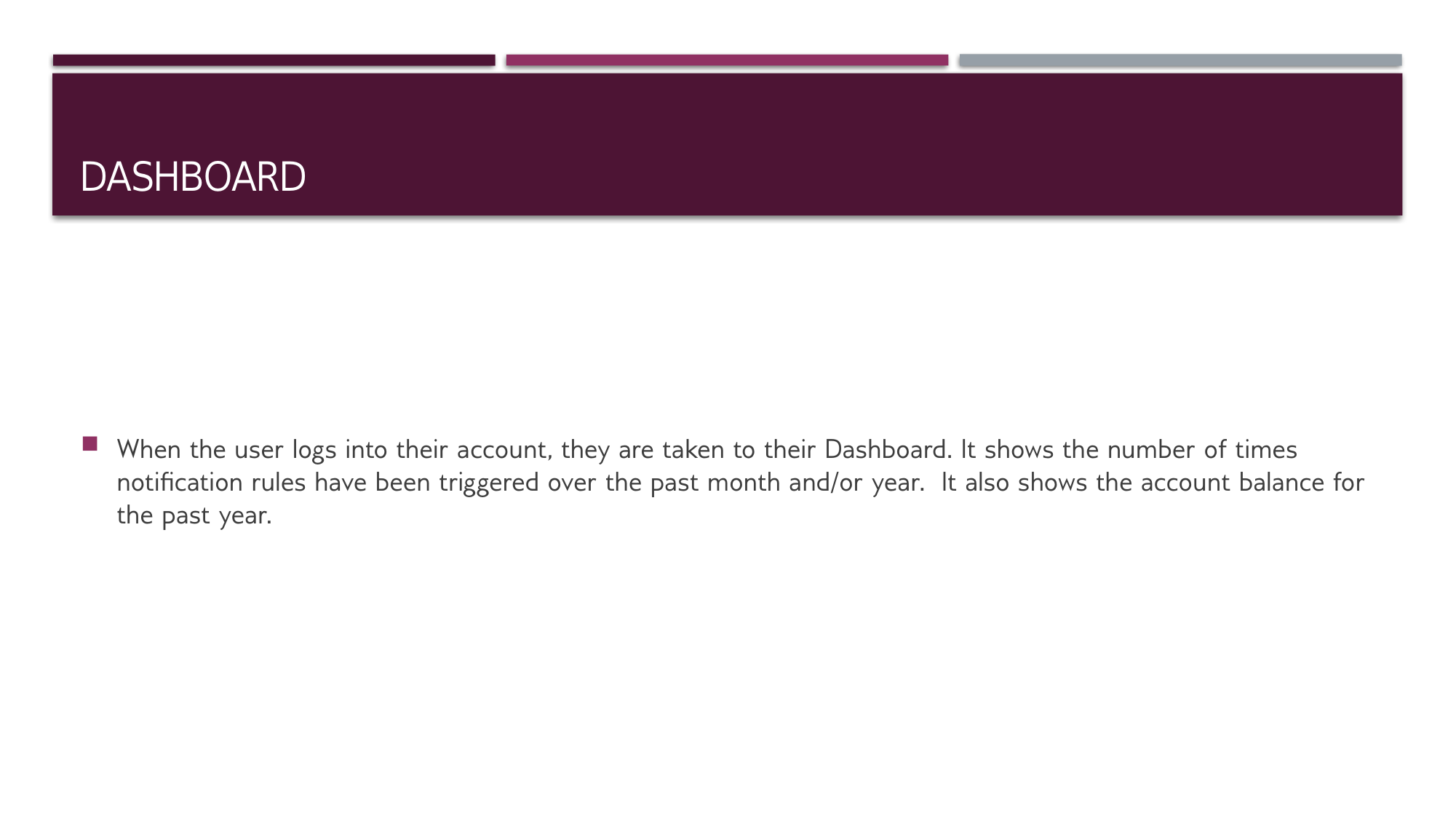

# dashboard
When the user logs into their account, they are taken to their Dashboard. It shows the number of times  notification rules have been triggered over the past month and/or year.  It also shows the account balance for the past year.